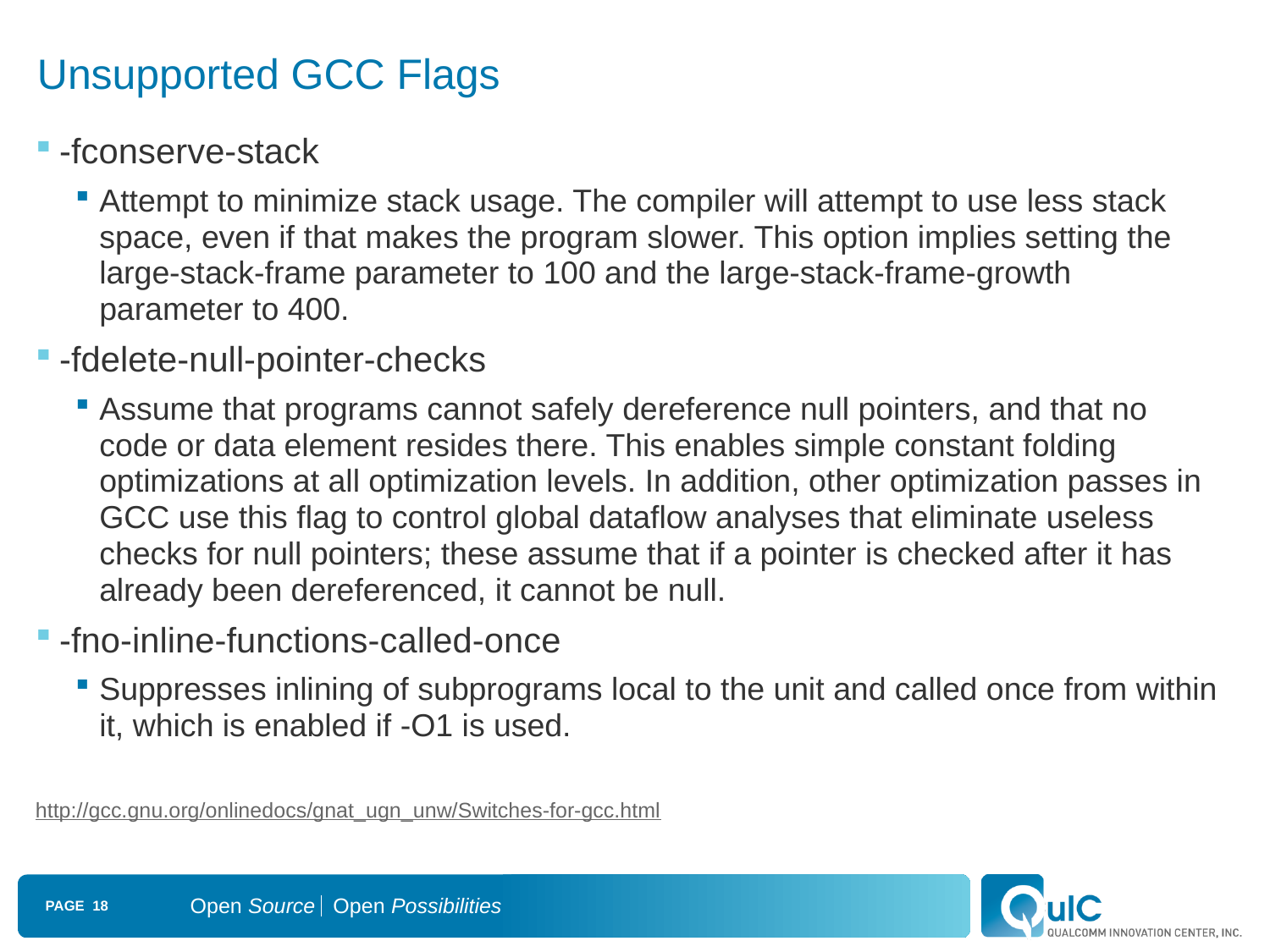

# Unsupported GCC Flags
-fconserve-stack
Attempt to minimize stack usage. The compiler will attempt to use less stack space, even if that makes the program slower. This option implies setting the large-stack-frame parameter to 100 and the large-stack-frame-growth parameter to 400.
-fdelete-null-pointer-checks
Assume that programs cannot safely dereference null pointers, and that no code or data element resides there. This enables simple constant folding optimizations at all optimization levels. In addition, other optimization passes in GCC use this flag to control global dataflow analyses that eliminate useless checks for null pointers; these assume that if a pointer is checked after it has already been dereferenced, it cannot be null.
-fno-inline-functions-called-once
Suppresses inlining of subprograms local to the unit and called once from within it, which is enabled if -O1 is used.

http://gcc.gnu.org/onlinedocs/gnat_ugn_unw/Switches-for-gcc.html